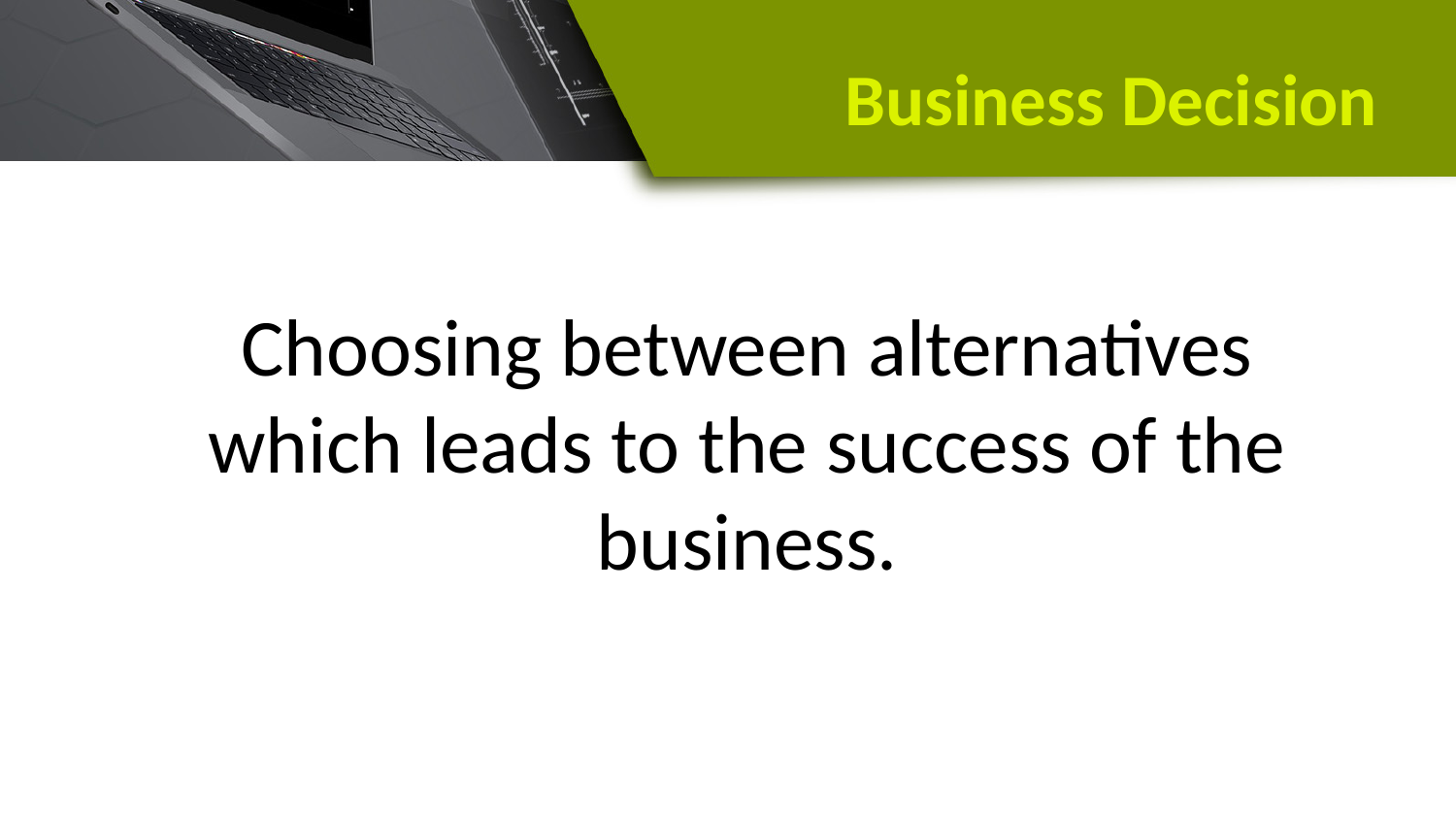

# Business Decision

Choosing between alternatives which leads to the success of the business.